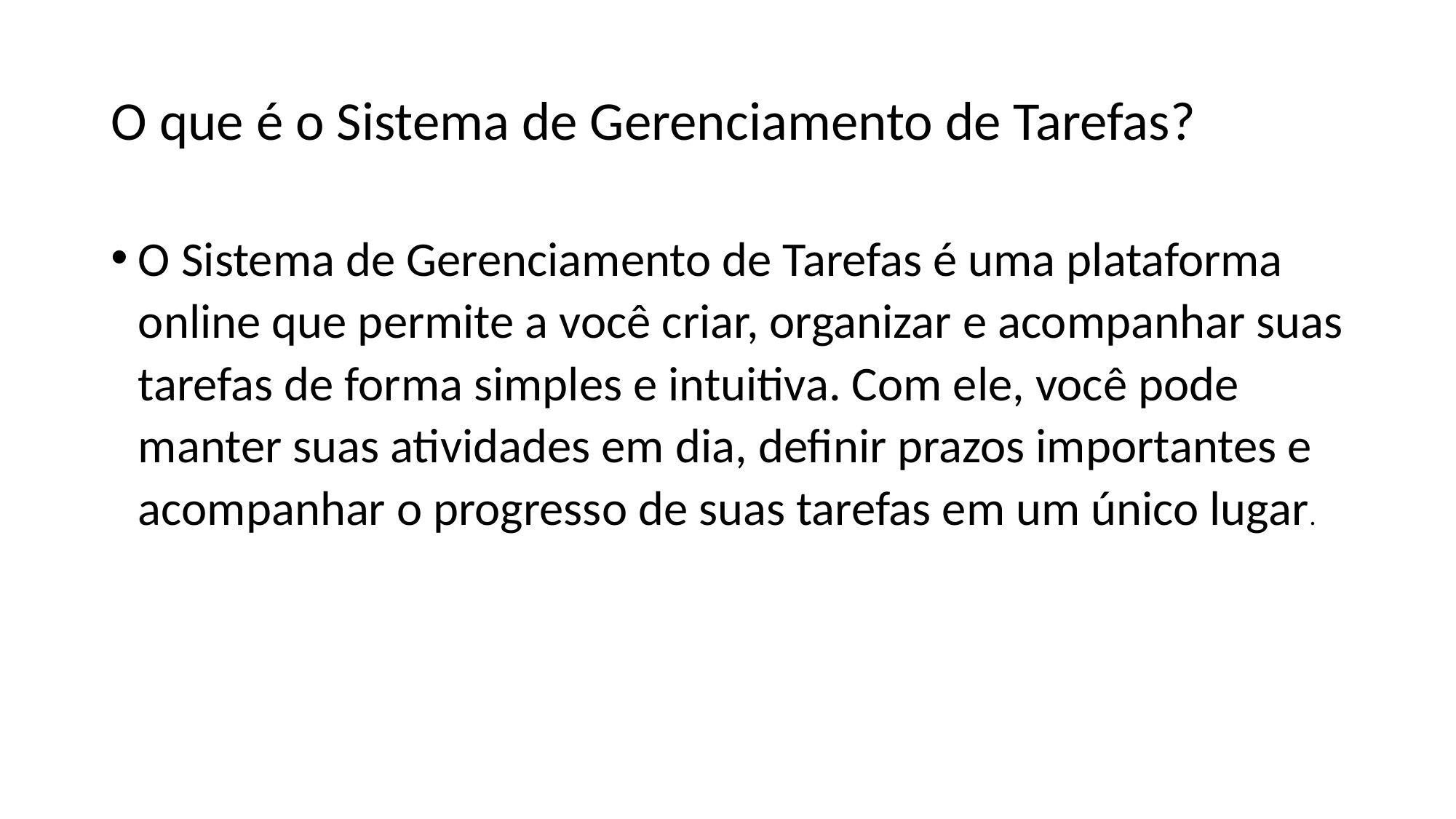

# O que é o Sistema de Gerenciamento de Tarefas?
O Sistema de Gerenciamento de Tarefas é uma plataforma online que permite a você criar, organizar e acompanhar suas tarefas de forma simples e intuitiva. Com ele, você pode manter suas atividades em dia, definir prazos importantes e acompanhar o progresso de suas tarefas em um único lugar.